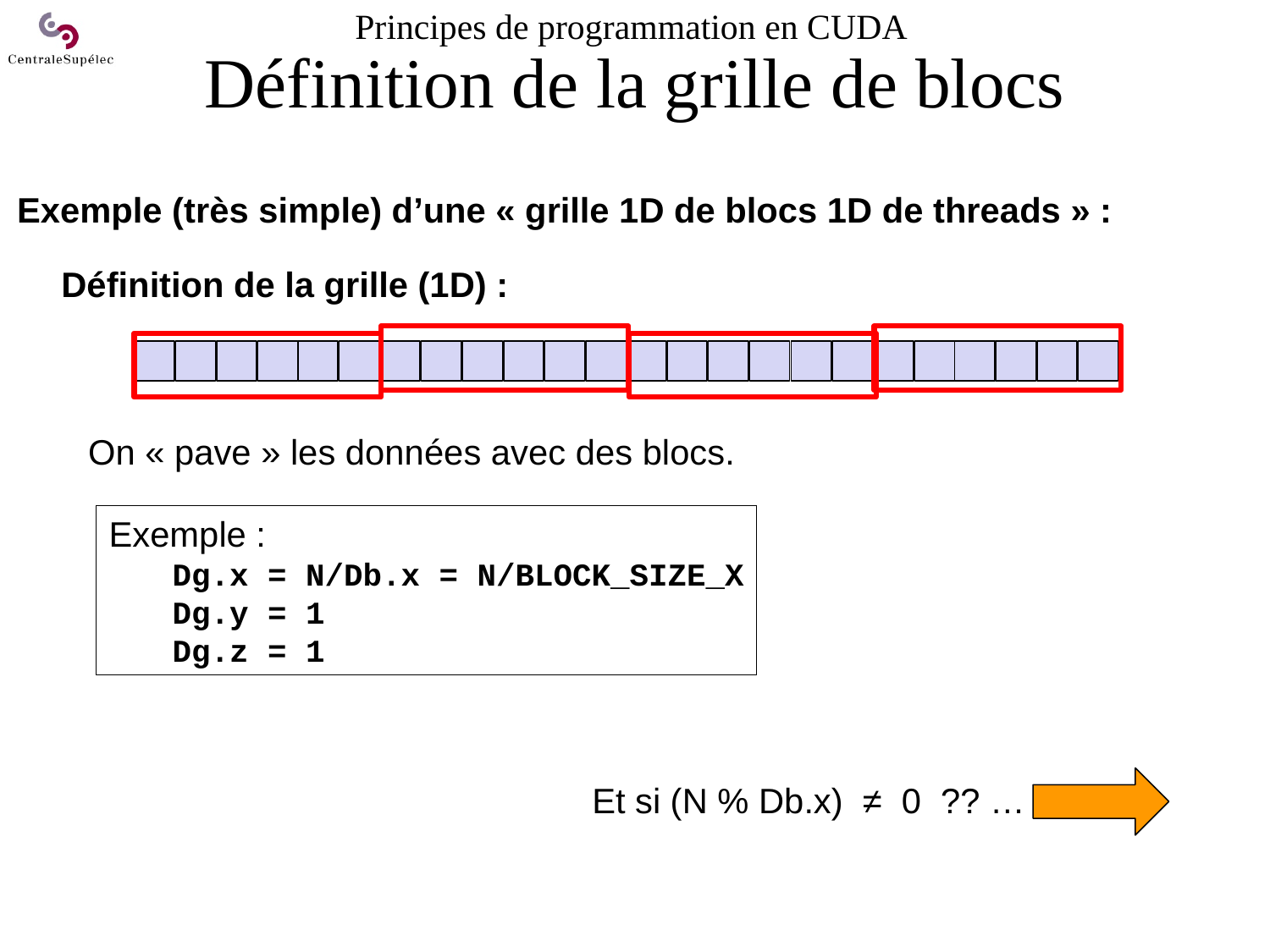

# Principes de programmation en CUDA Définition de la grille de blocs
Exemple (très simple) d’une « grille 1D de blocs 1D de threads » :
Définition de la grille (1D) :

On « pave » les données avec des blocs.
Exemple :
Dg.x = N/Db.x = N/BLOCK_SIZE_X
Dg.y = 1
Dg.z = 1

Et si (N % Db.x)  ≠  0  ?? …